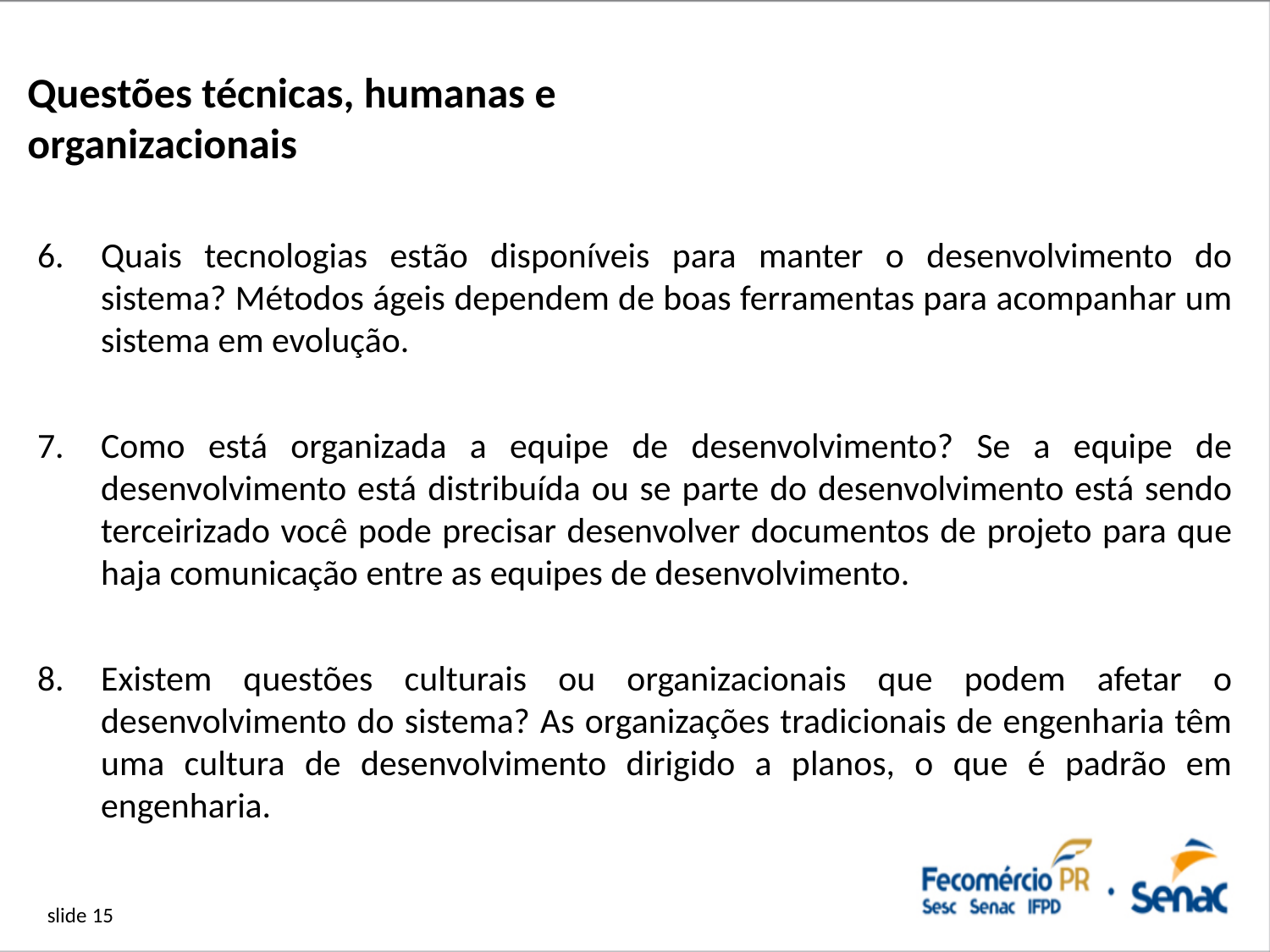

# Questões técnicas, humanas e organizacionais
Quais tecnologias estão disponíveis para manter o desenvolvimento do sistema? Métodos ágeis dependem de boas ferramentas para acompanhar um sistema em evolução.

Como está organizada a equipe de desenvolvimento? Se a equipe de desenvolvimento está distribuída ou se parte do desenvolvimento está sendo terceirizado você pode precisar desenvolver documentos de projeto para que haja comunicação entre as equipes de desenvolvimento.

Existem questões culturais ou organizacionais que podem afetar o desenvolvimento do sistema? As organizações tradicionais de engenharia têm uma cultura de desenvolvimento dirigido a planos, o que é padrão em engenharia.